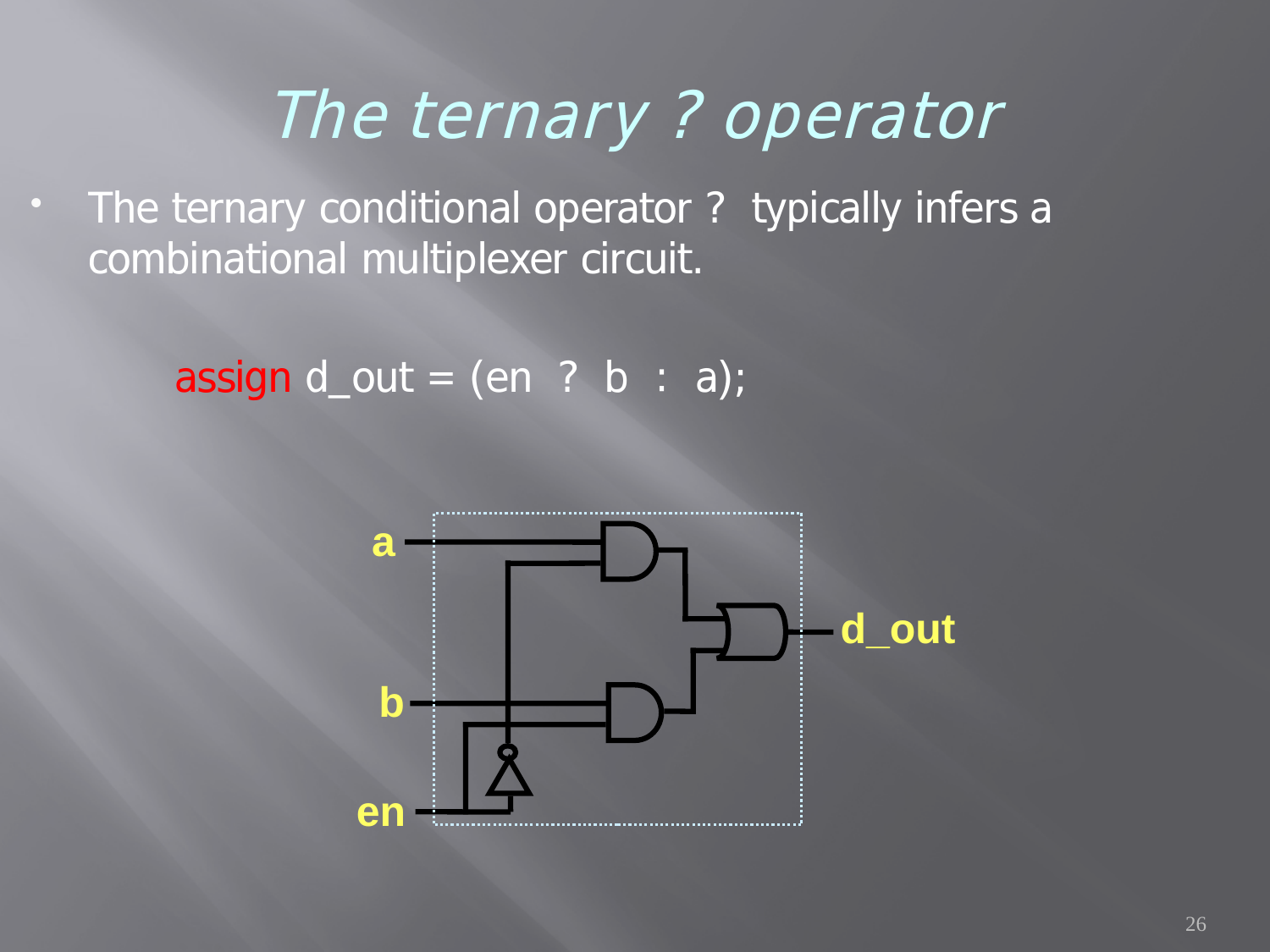

# The ternary ? operator
The ternary conditional operator ?  typically infers a combinational multiplexer circuit.

           assign d_out = (en  ?  b  :  a);
a

  d_out

b

en

26